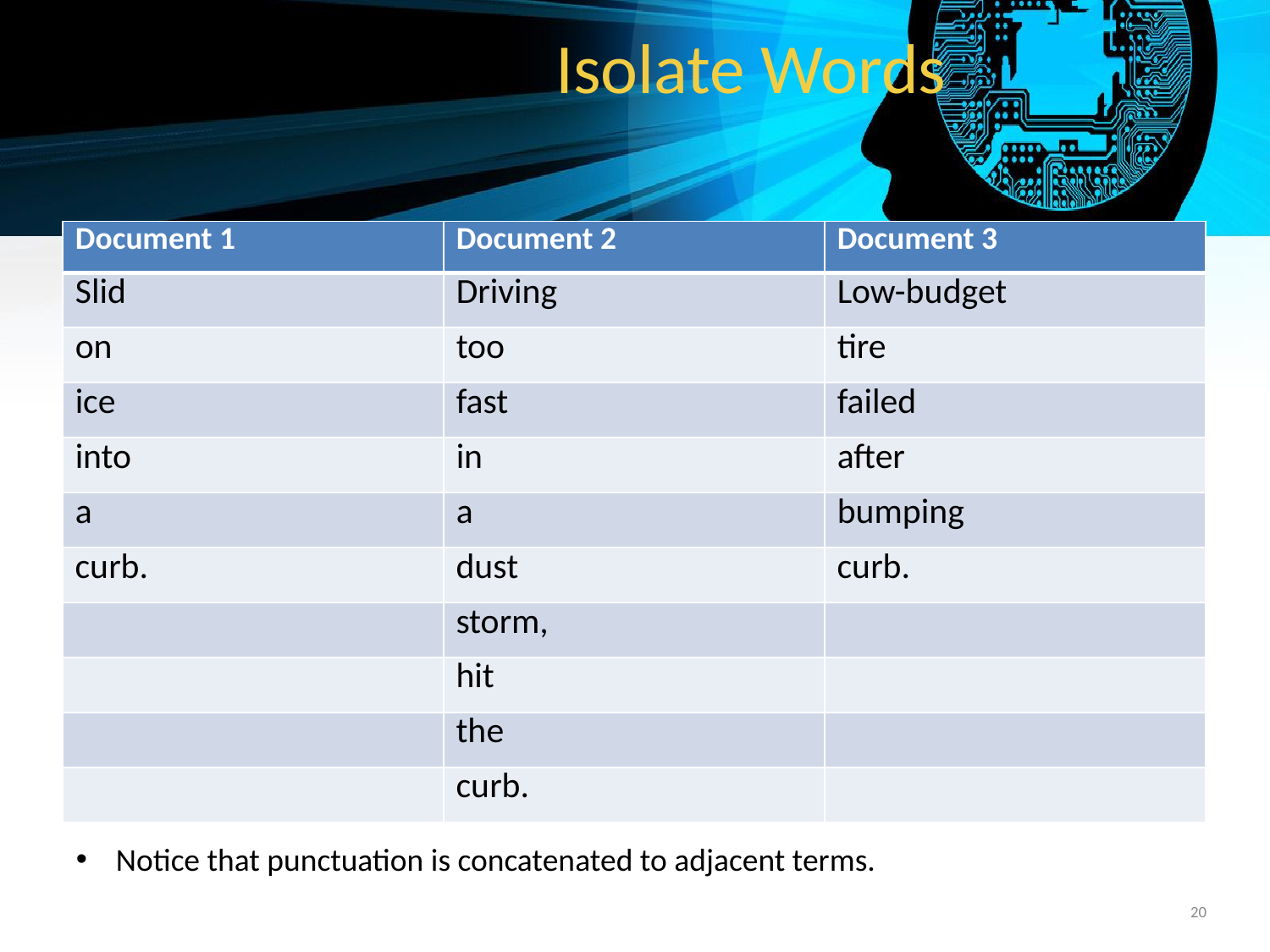

# Isolate Words
| Document 1 | Document 2 | Document 3 |
| --- | --- | --- |
| Slid | Driving | Low-budget |
| on | too | tire |
| ice | fast | failed |
| into | in | after |
| a | a | bumping |
| curb. | dust | curb. |
|  | storm, |  |
|  | hit |  |
|  | the |  |
|  | curb. |  |
Notice that punctuation is concatenated to adjacent terms.
20